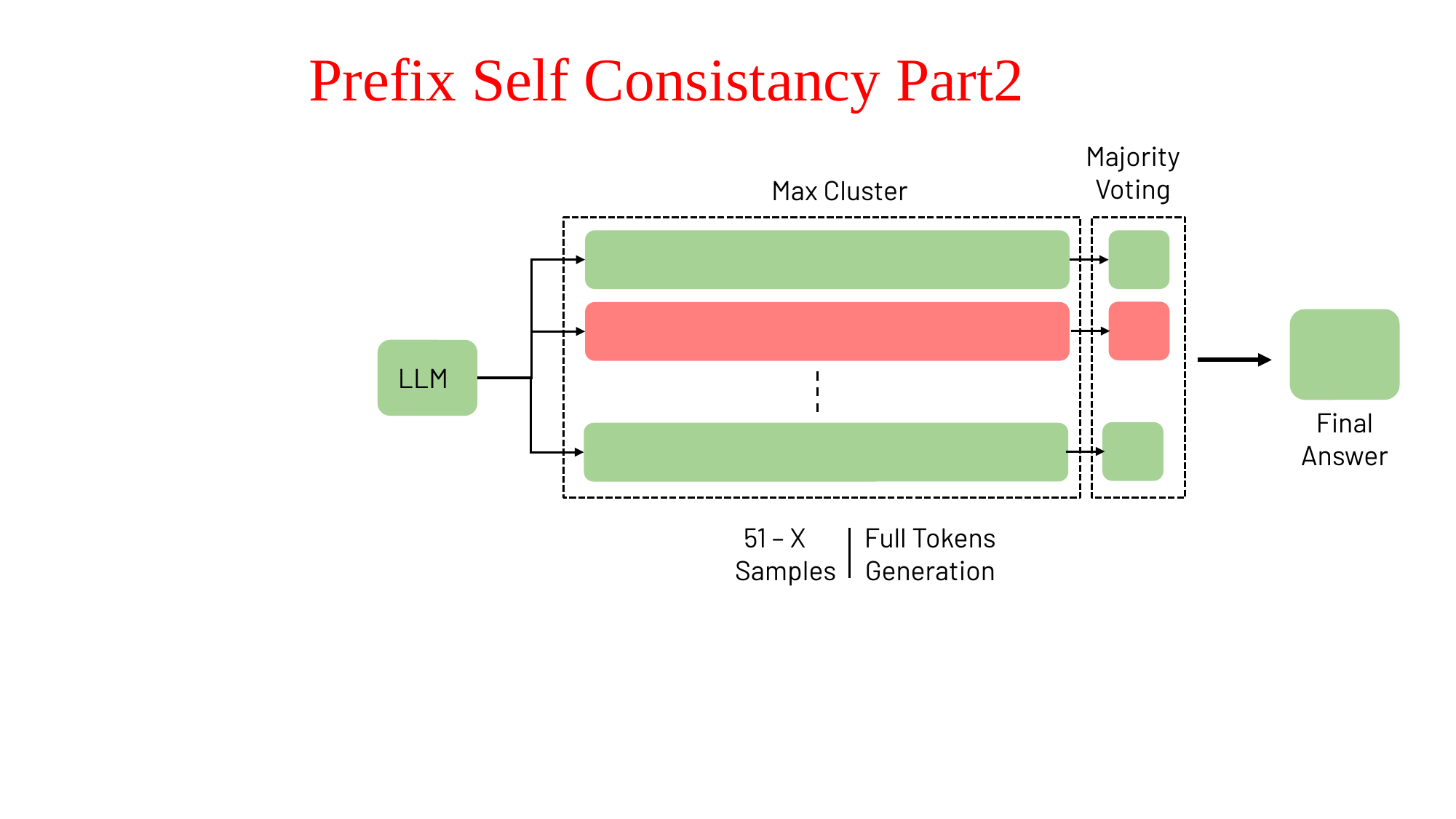

Prefix Self Consistancy Part2
Majority
Voting
Max Cluster

LLM
Final
Answer

51 – X
Samples
Full Tokens Generation